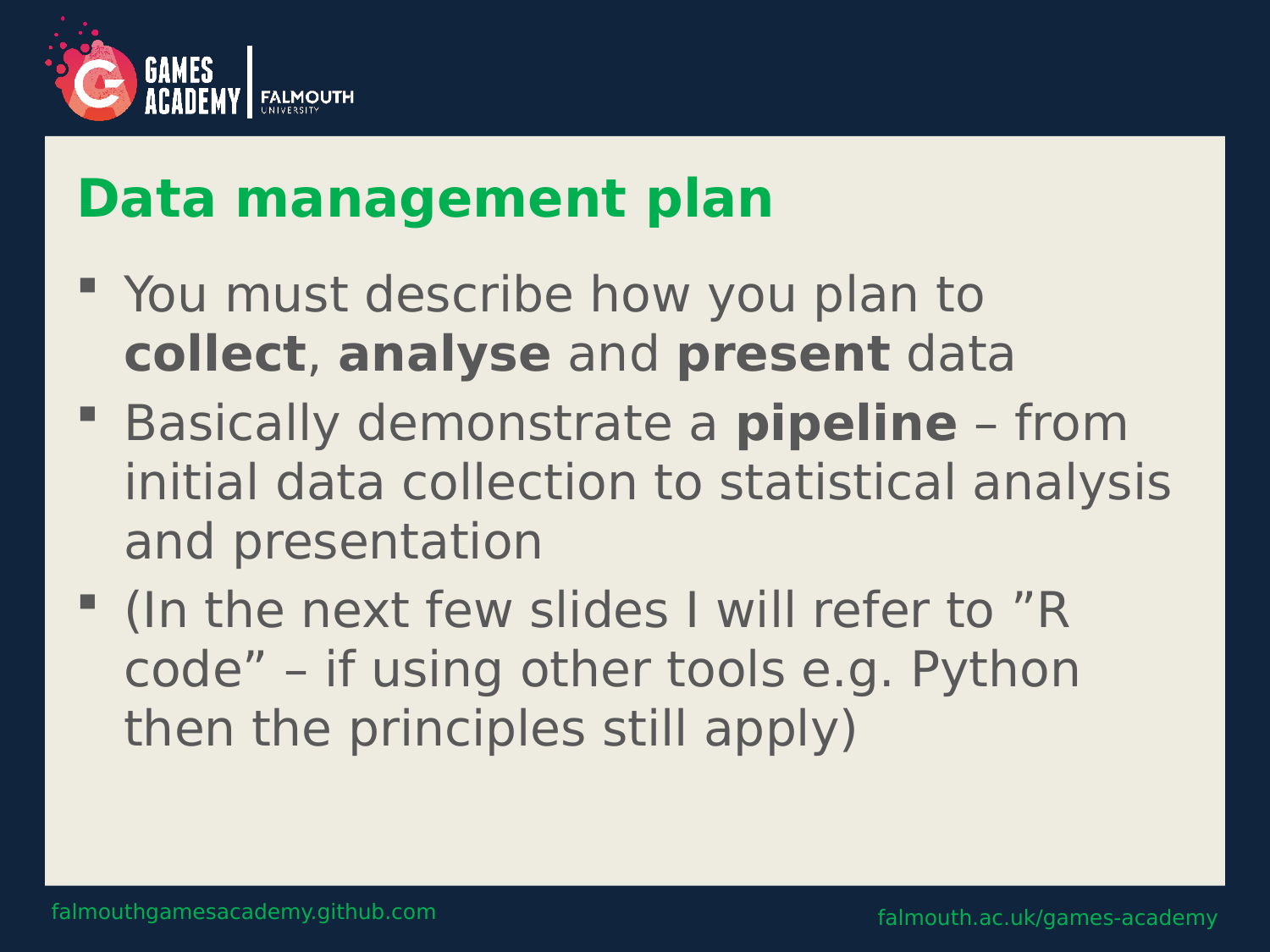

# Data management plan
You must describe how you plan to collect, analyse and present data
Basically demonstrate a pipeline – from initial data collection to statistical analysis and presentation
(In the next few slides I will refer to ”R code” – if using other tools e.g. Python then the principles still apply)